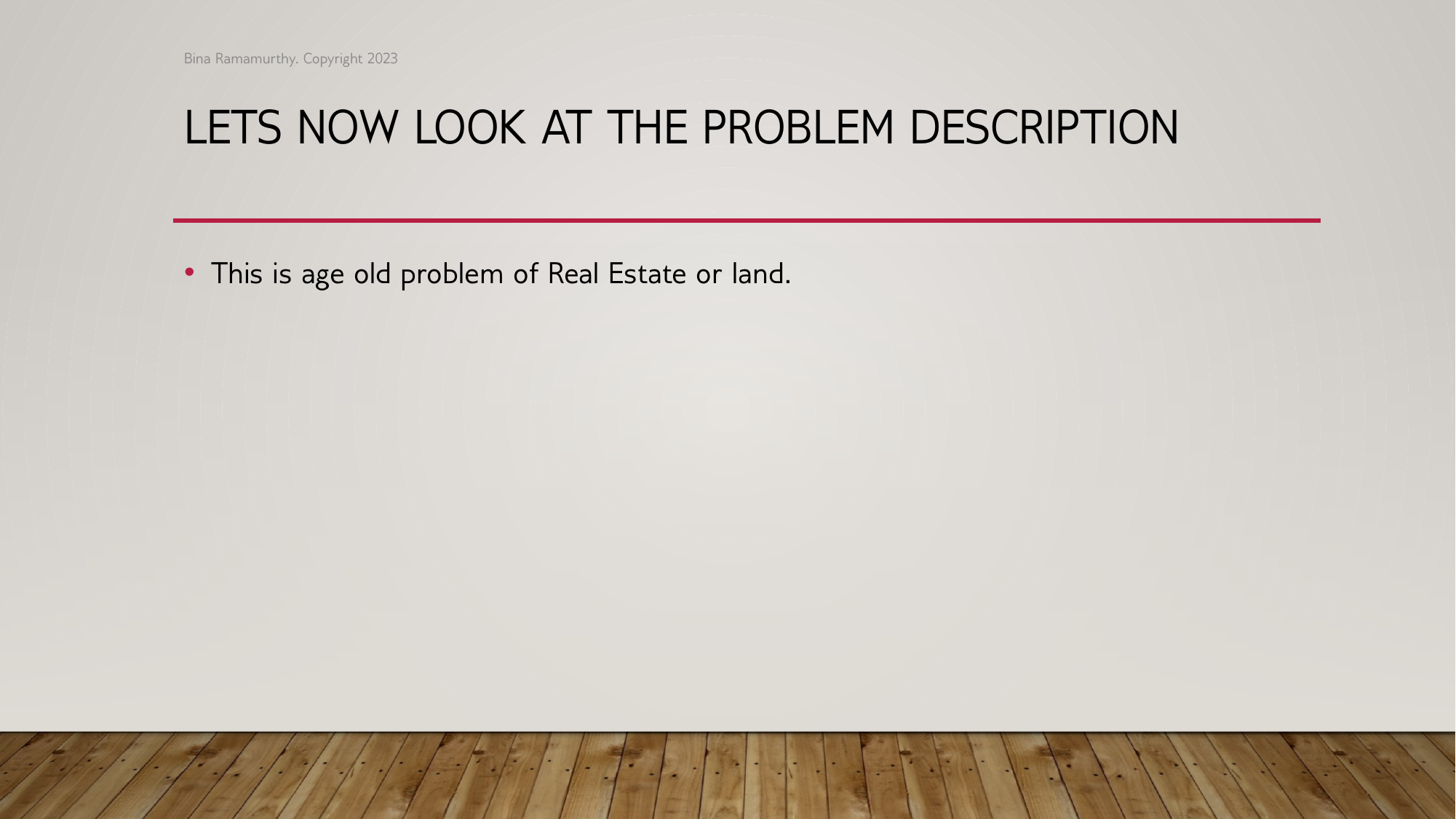

Bina Ramamurthy. Copyright 2023
# Lets Now look at the problem DESCRIPTION
This is age old problem of Real Estate or land.